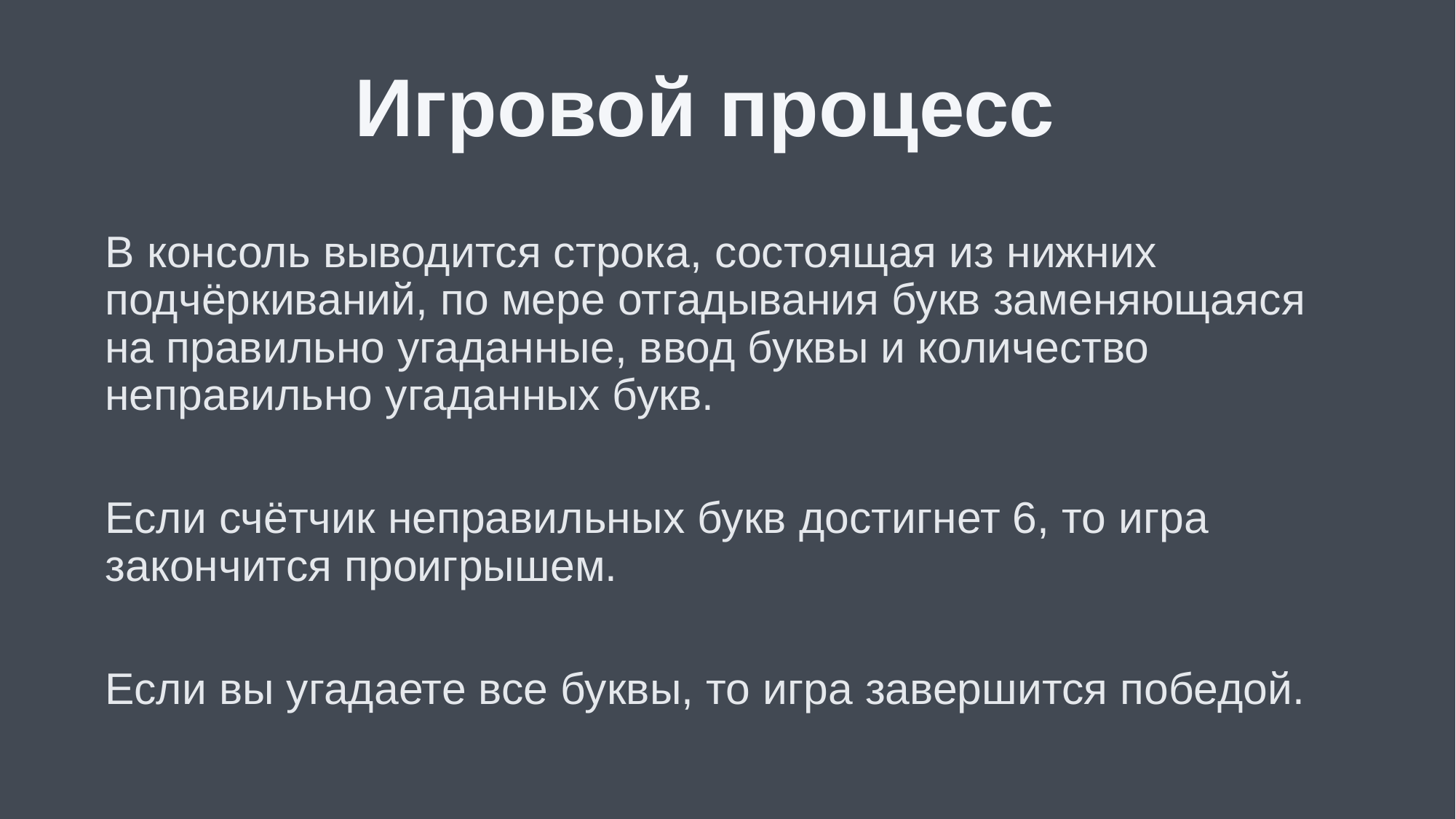

# Игровой процесс
В консоль выводится строка, состоящая из нижних подчёркиваний, по мере отгадывания букв заменяющаяся на правильно угаданные, ввод буквы и количество неправильно угаданных букв.

Если счётчик неправильных букв достигнет 6, то игра закончится проигрышем.

Если вы угадаете все буквы, то игра завершится победой.